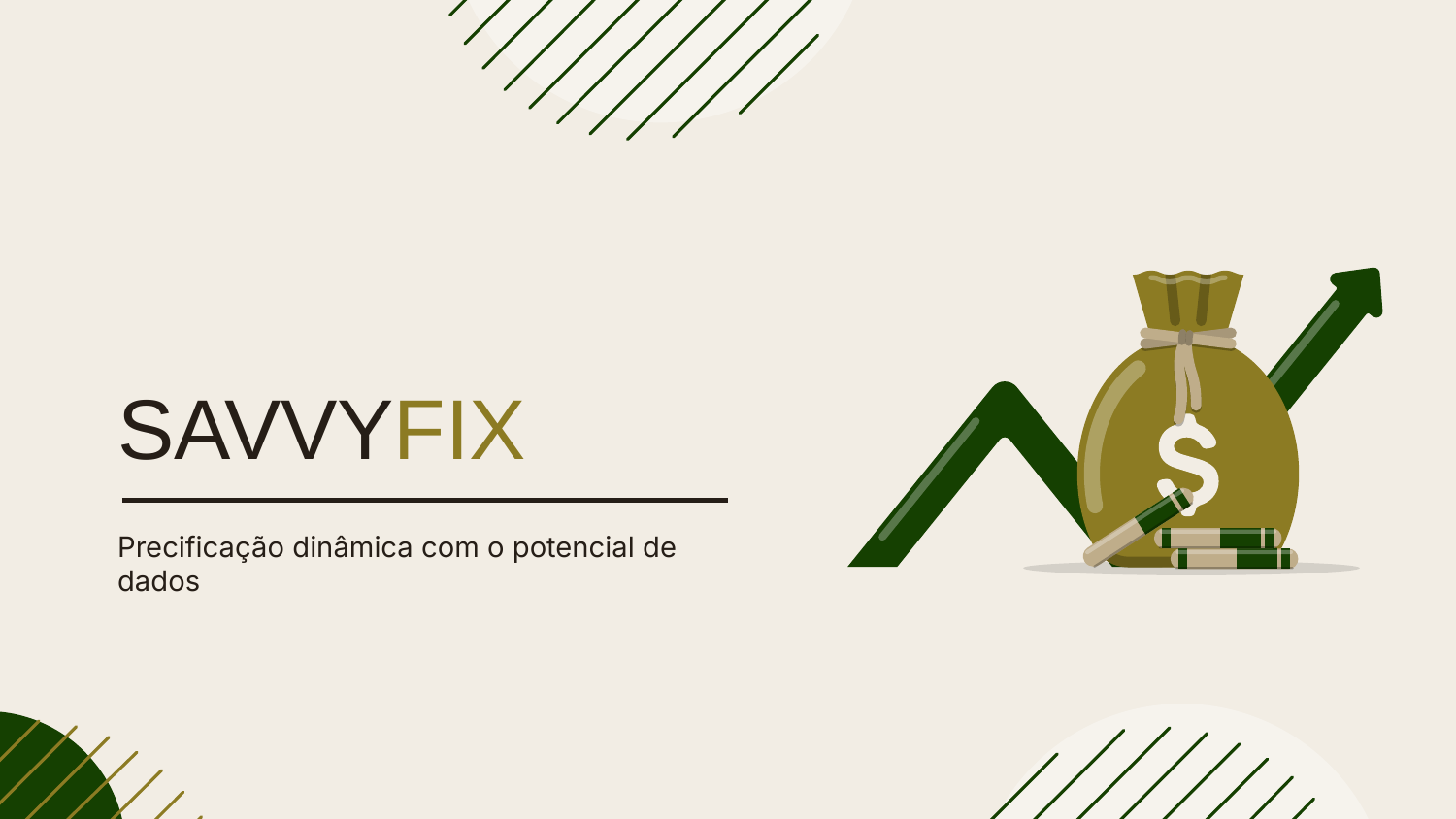

# SAVVYFIX
Precificação dinâmica com o potencial de dados